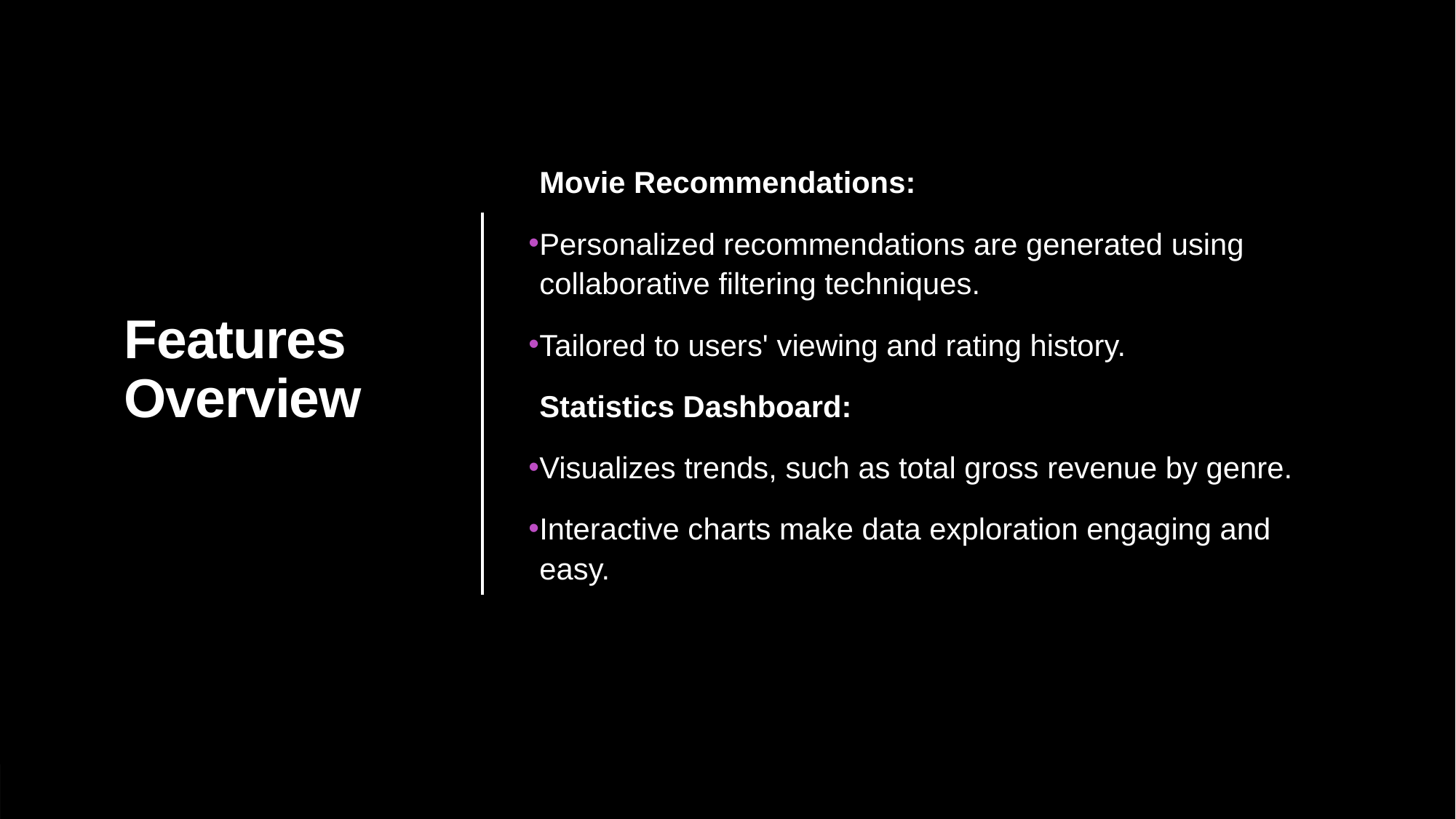

# Features Overview
Movie Recommendations:
Personalized recommendations are generated using collaborative filtering techniques.
Tailored to users' viewing and rating history.
Statistics Dashboard:
Visualizes trends, such as total gross revenue by genre.
Interactive charts make data exploration engaging and easy.